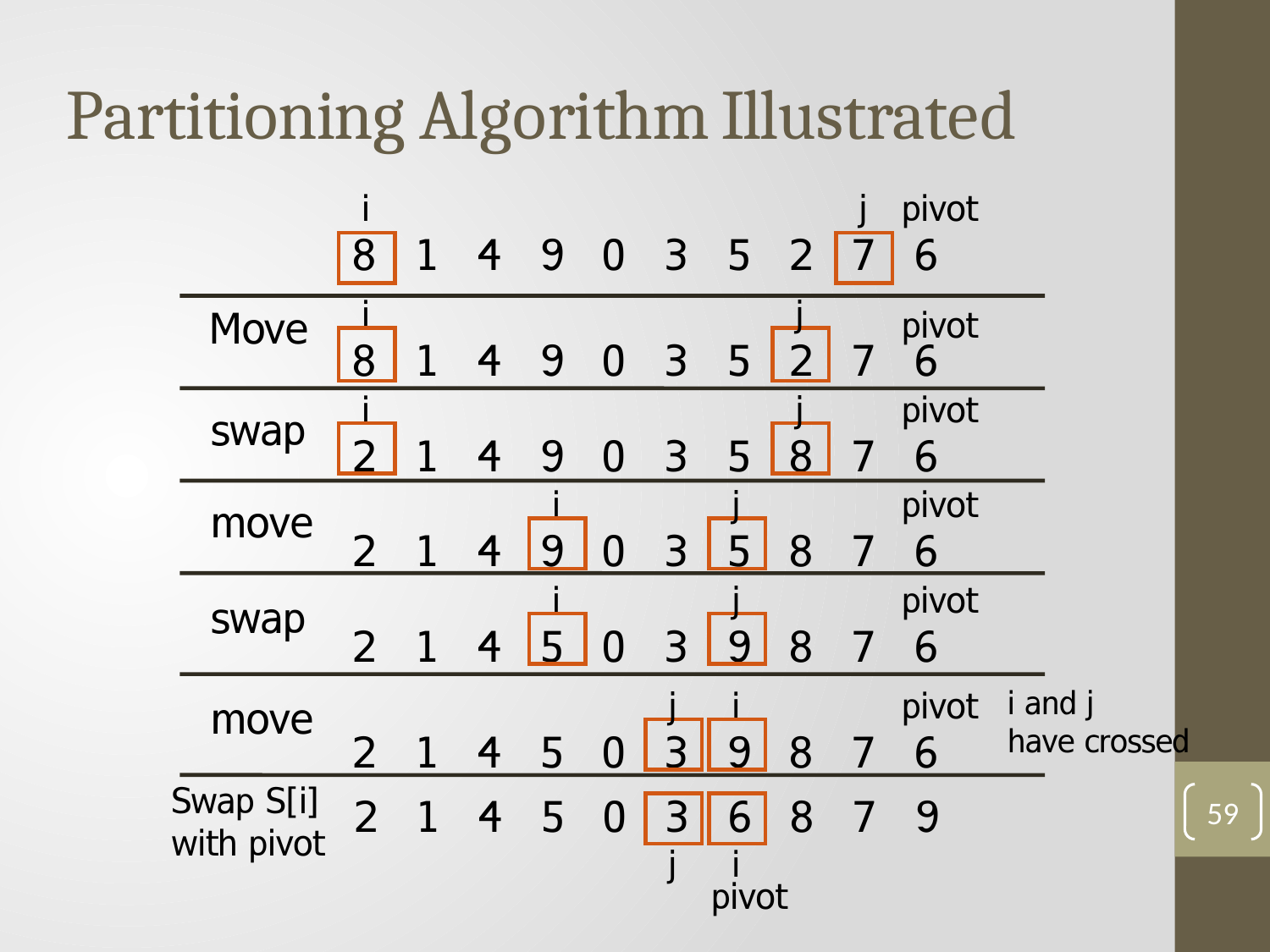

# Partitioning Algorithm Illustrated
i
j
pivot
8   1   4   9   0   3   5   2   7   6

i
j

Move
pivot
8   1   4   9   0   3   5   2   7   6

i
j
pivot

swap
2   1   4   9   0   3   5   8   7   6

i
j
pivot

move
2   1   4   9   0   3   5   8   7   6

i
j
pivot

swap
2   1   4   5   0   3   9   8   7   6

j
i
pivot
i and j
have crossed
move
2   1   4   5   0   3   9   8   7   6

Swap S[i]
with pivot

2   1   4   5   0   3   6   8   7   9
59

j
i
pivot